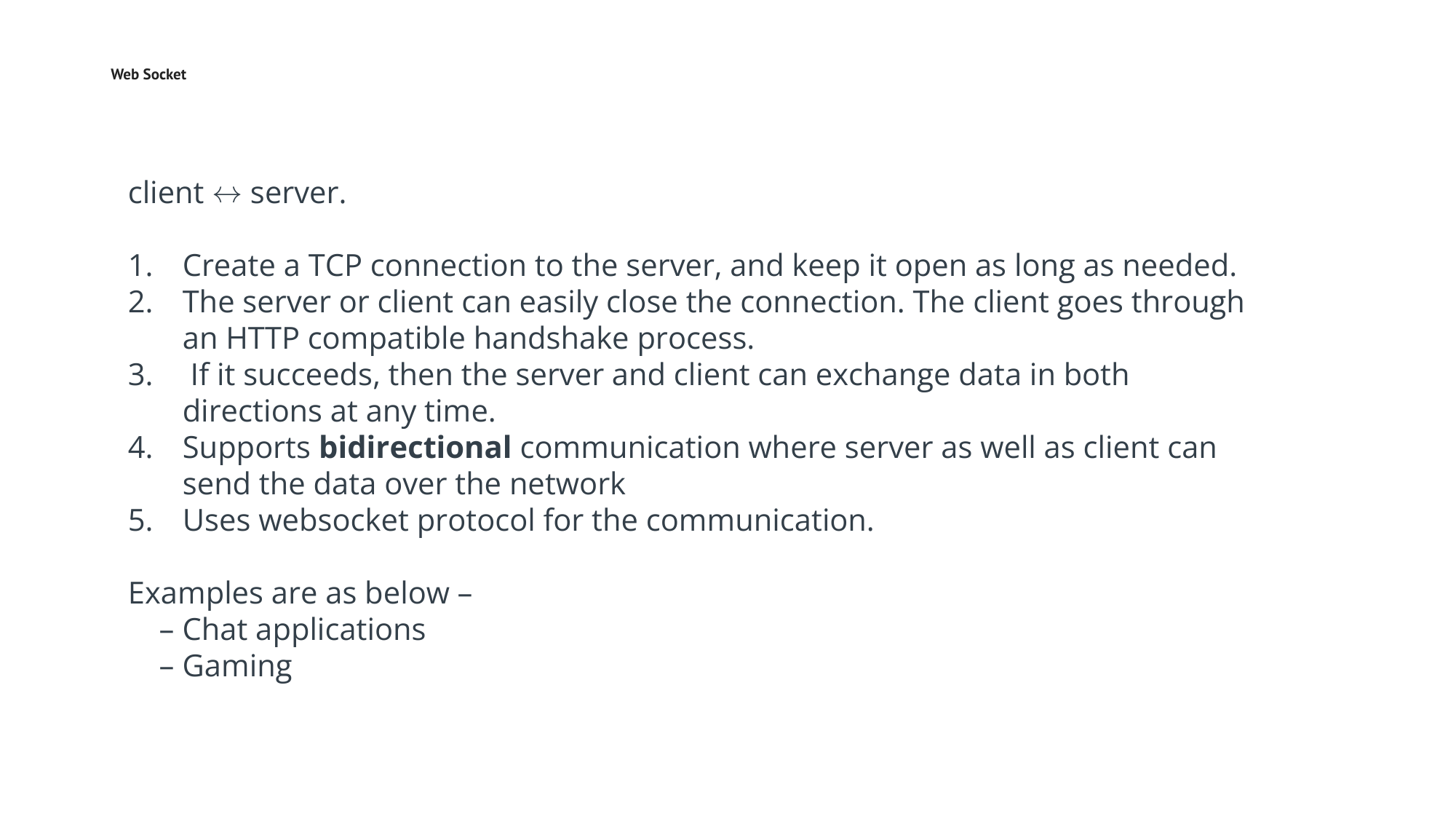

# Web Socket
client ↔ server.

Create a TCP connection to the server, and keep it open as long as needed.
The server or client can easily close the connection. The client goes through an HTTP compatible handshake process.
 If it succeeds, then the server and client can exchange data in both directions at any time.
Supports bidirectional communication where server as well as client can send the data over the network
Uses websocket protocol for the communication.

Examples are as below –
    – Chat applications
    – Gaming